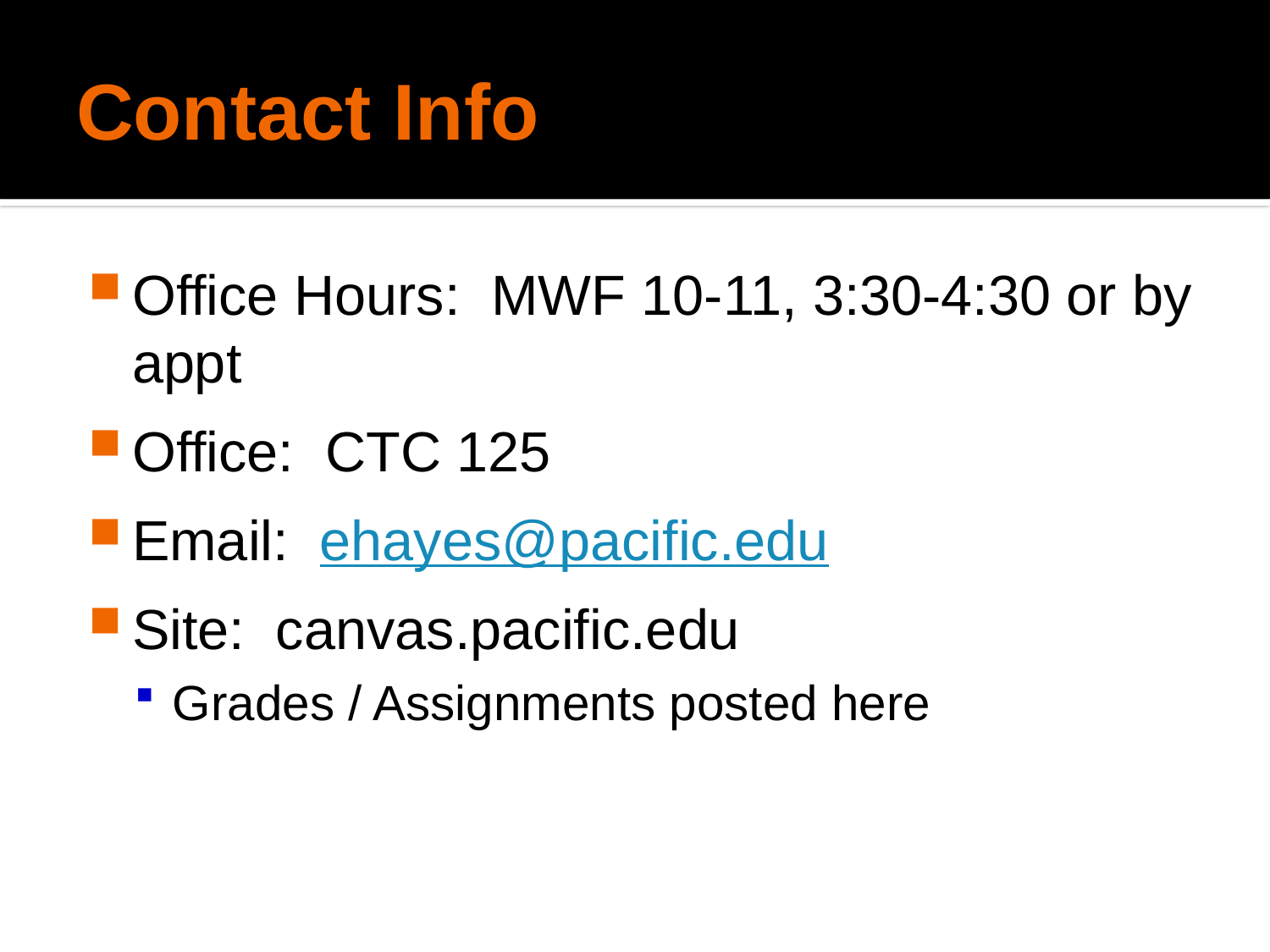

# Contact Info
Office Hours:  MWF 10-11, 3:30-4:30 or by appt
Office:  CTC 125
Email:  ehayes@pacific.edu
Site:  canvas.pacific.edu
Grades / Assignments posted here